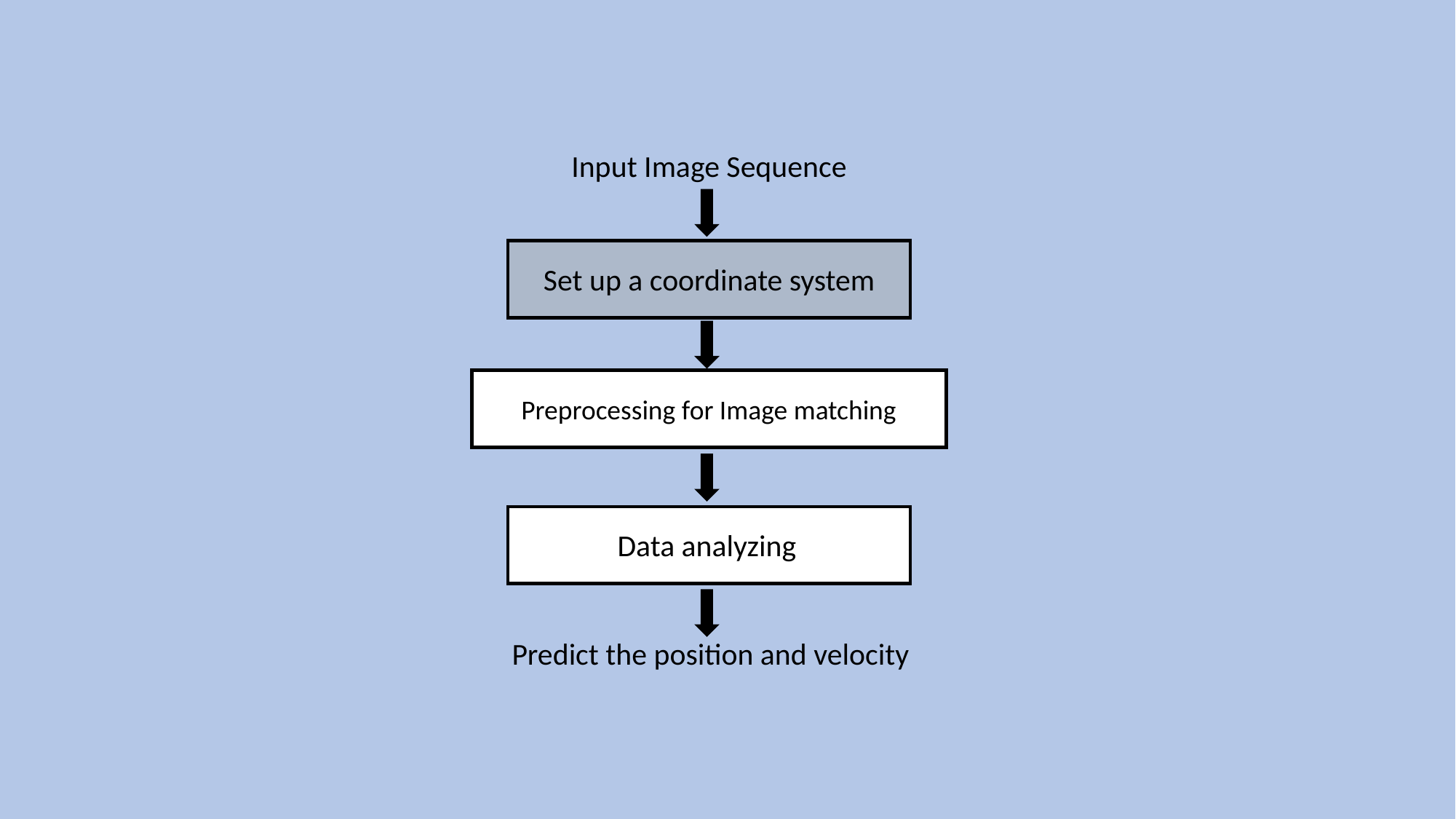

Input Image Sequence

Set up a coordinate system

Preprocessing for Image matching

Data analyzing

Predict the position and velocity